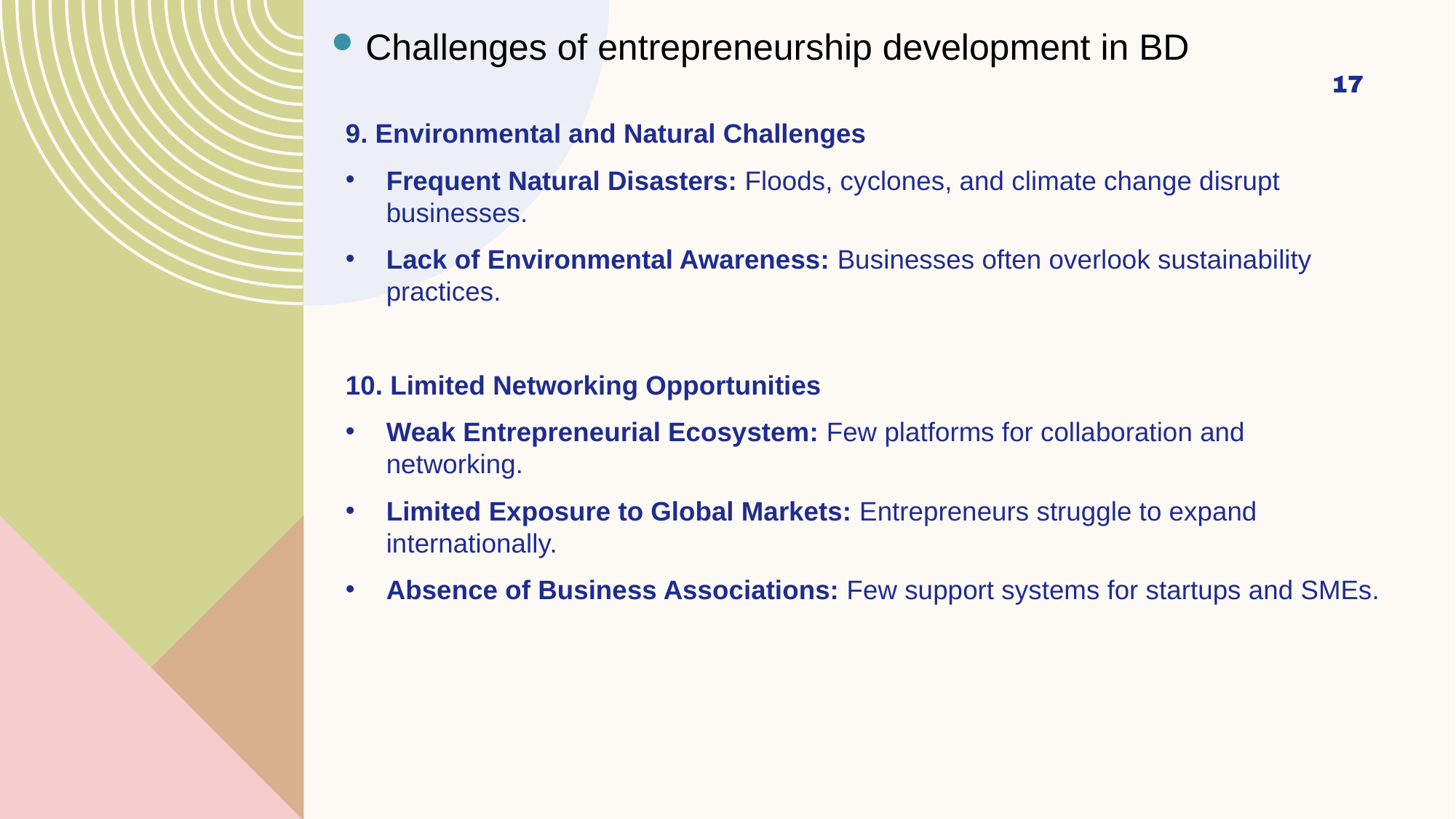

Challenges of entrepreneurship development in BD
17
9. Environmental and Natural Challenges
Frequent Natural Disasters: Floods, cyclones, and climate change disrupt businesses.
Lack of Environmental Awareness: Businesses often overlook sustainability practices.

10. Limited Networking Opportunities
Weak Entrepreneurial Ecosystem: Few platforms for collaboration and networking.
Limited Exposure to Global Markets: Entrepreneurs struggle to expand internationally.
Absence of Business Associations: Few support systems for startups and SMEs.